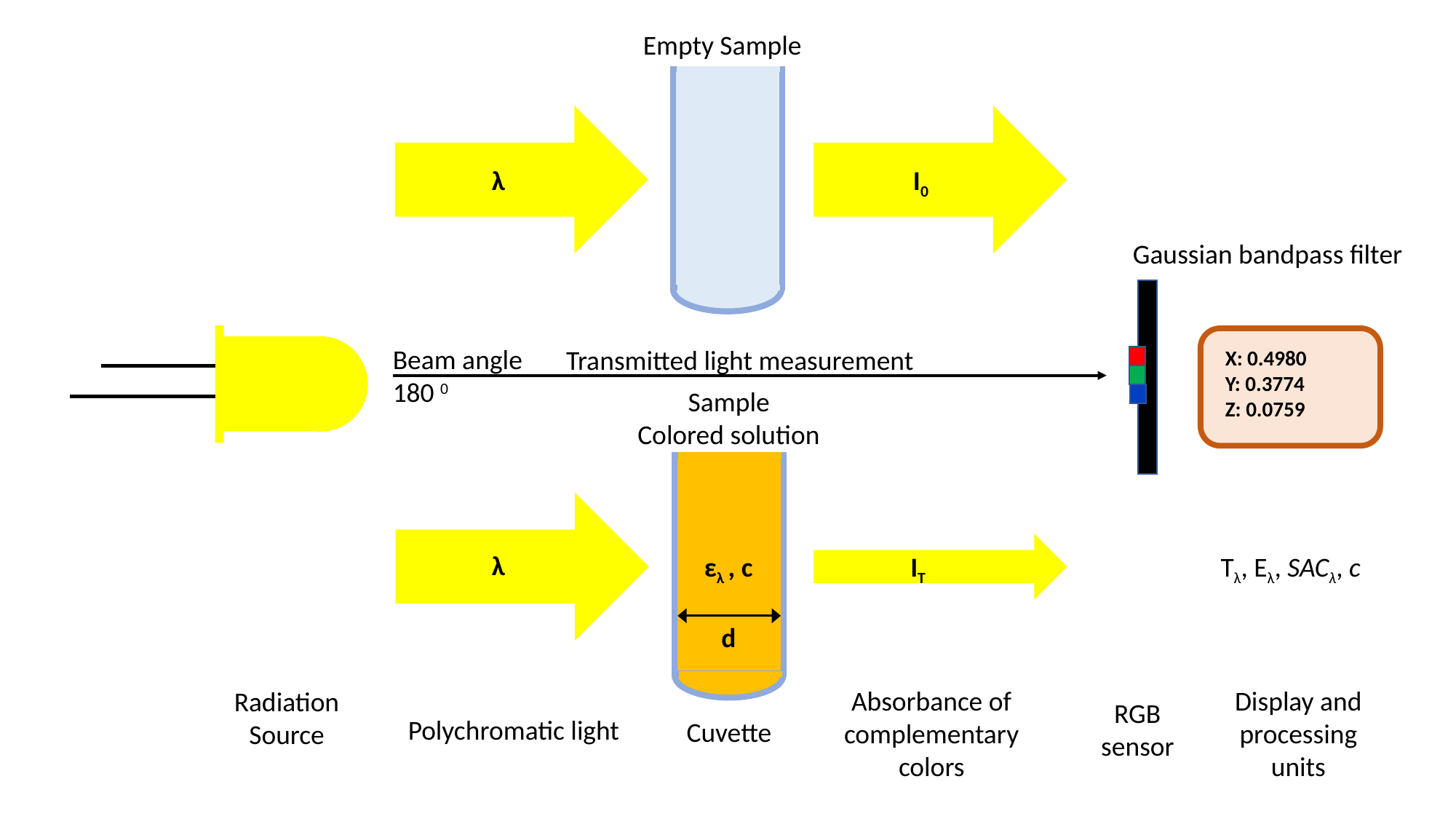

Empty Sample

λ
I0
Gaussian bandpass filter

X: 0.4980
Y: 0.3774
Z: 0.0759
Beam angle
180 0
Transmitted light measurement
Sample
Colored solution

ελ , c
d

λ
IT
Tλ, Eλ, SACλ, c
Absorbance of
complementary
colors
Display and processing
units
Radiation
Source
RGB
sensor
Polychromatic light
Cuvette